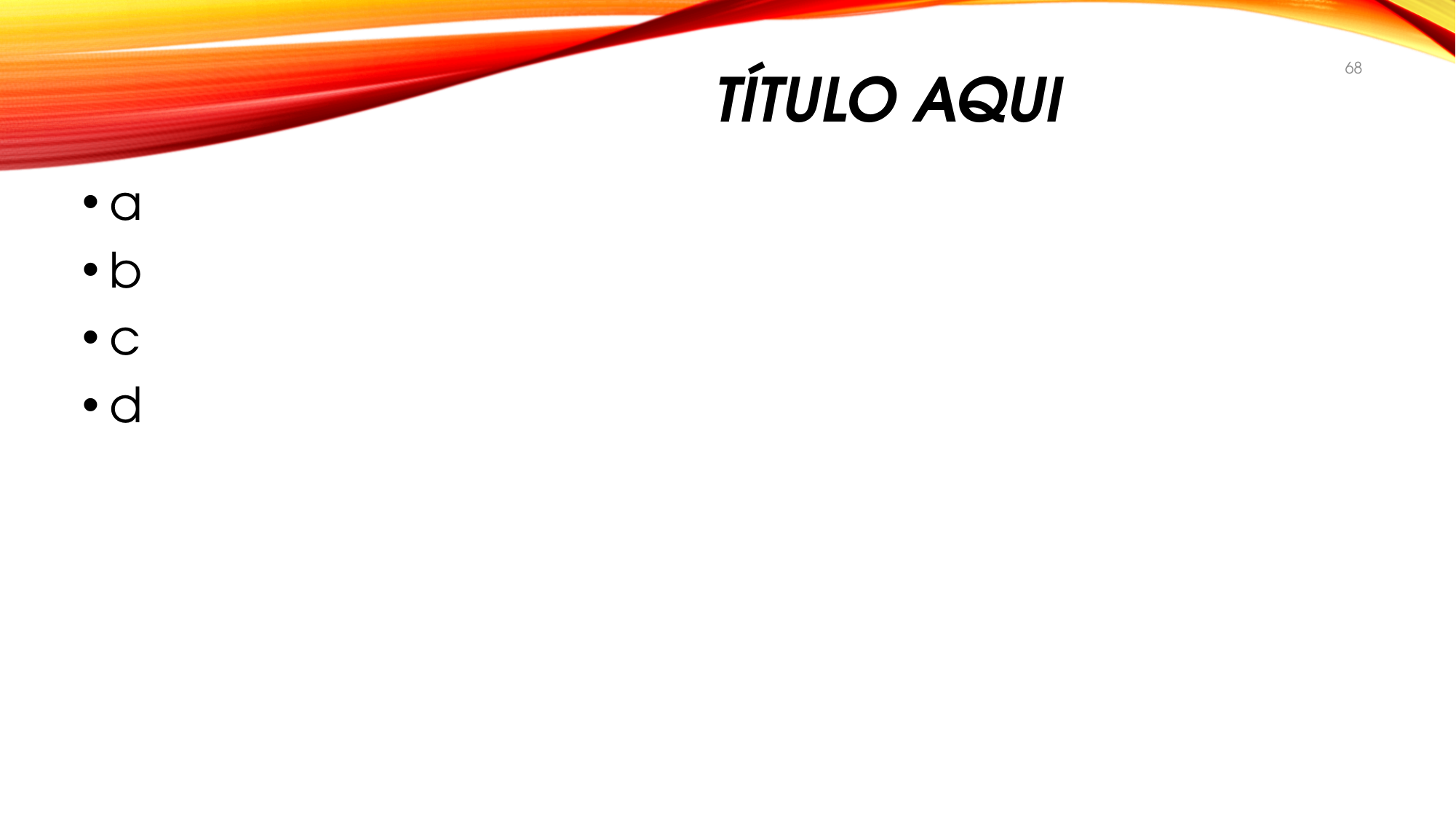

# TÍTULO AQUI
68
a
b
c
d